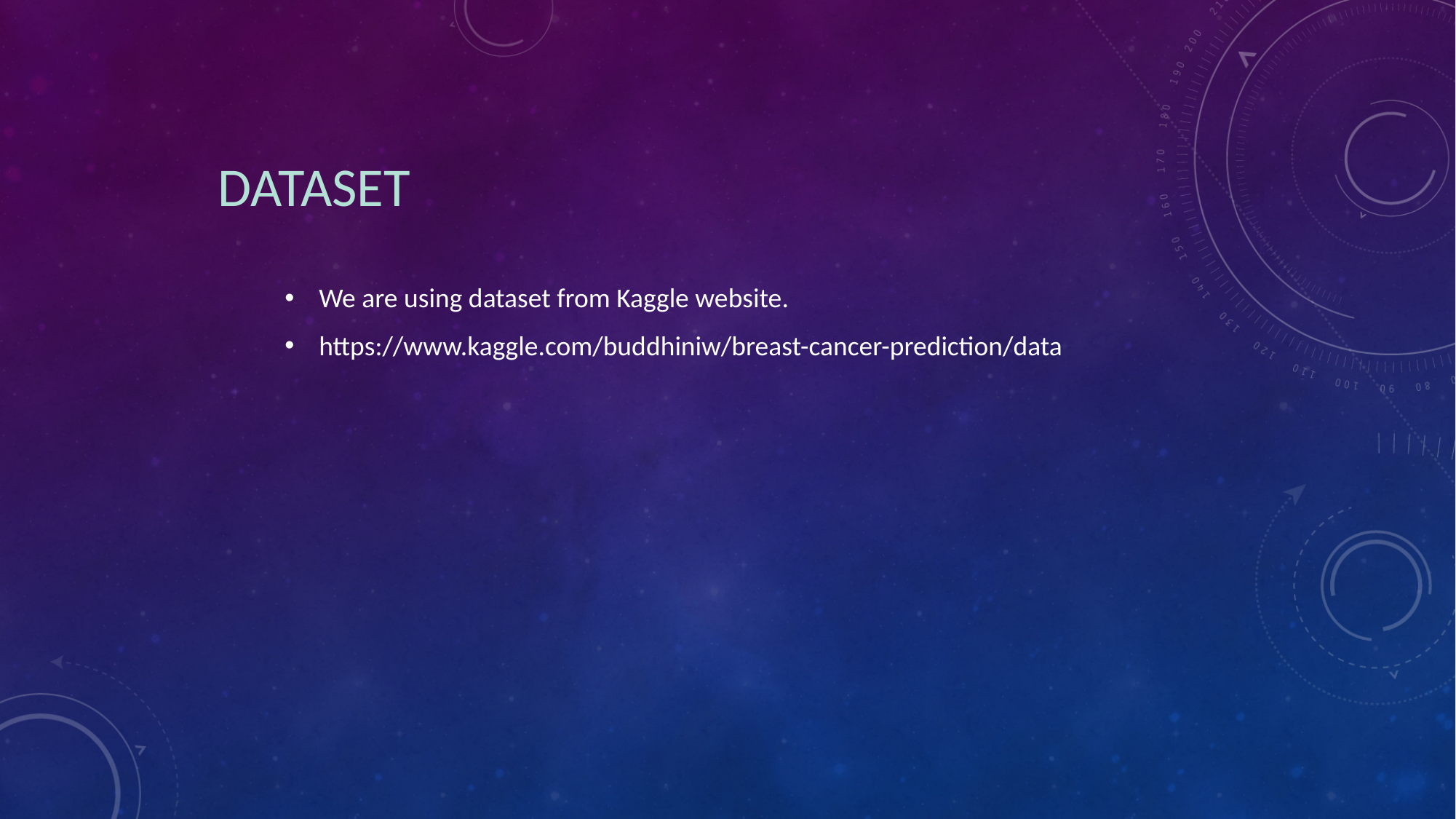

# Dataset
We are using dataset from Kaggle website.
https://www.kaggle.com/buddhiniw/breast-cancer-prediction/data